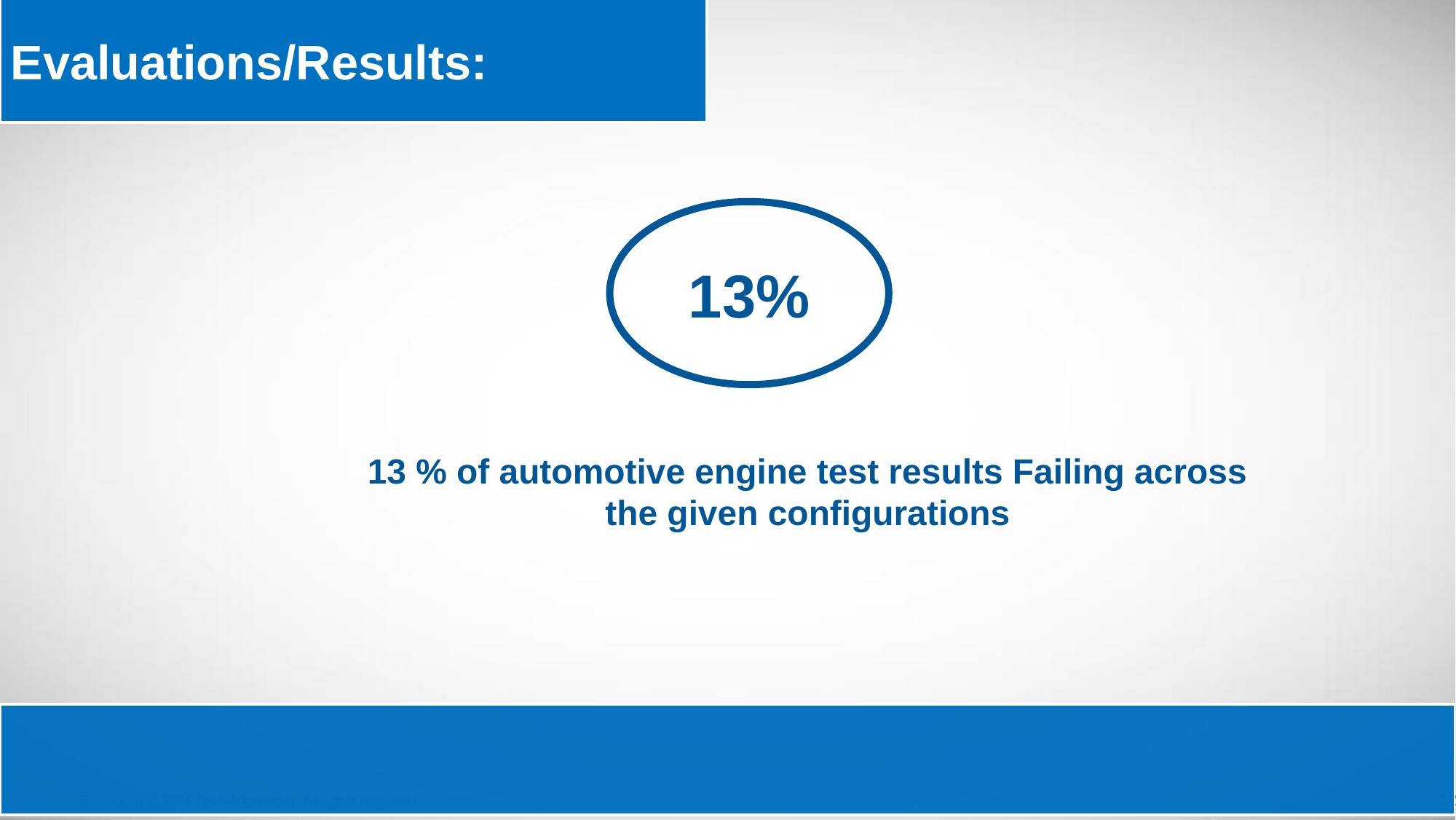

Evaluations/Results:
Problem Statement:

13%
13 % of automotive engine test results Failing across
 the given configurations